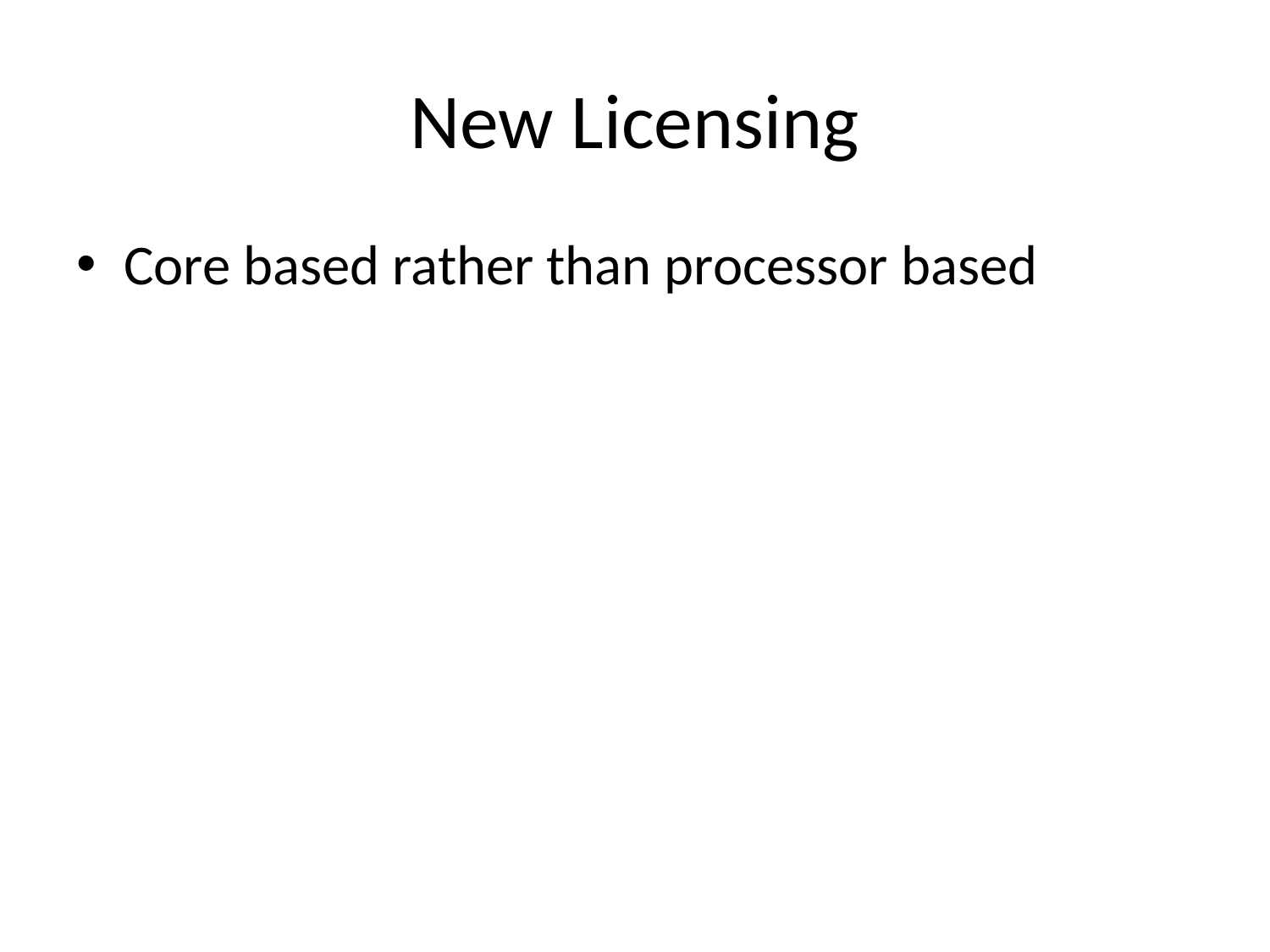

# New Licensing
Core based rather than processor based